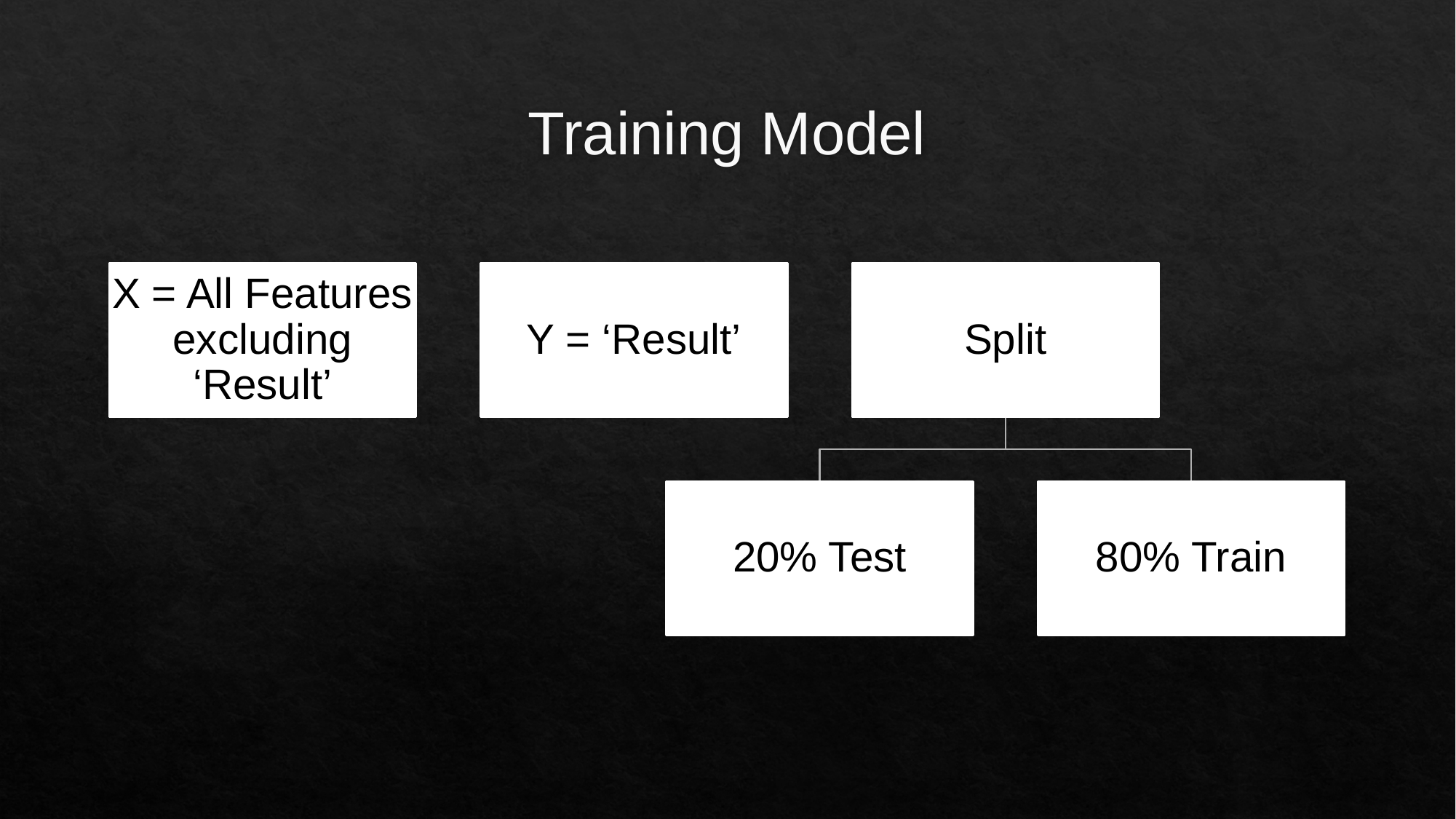

# Training Model
X = All Features excluding ‘Result’
Y = ‘Result’
Split
20% Test
80% Train